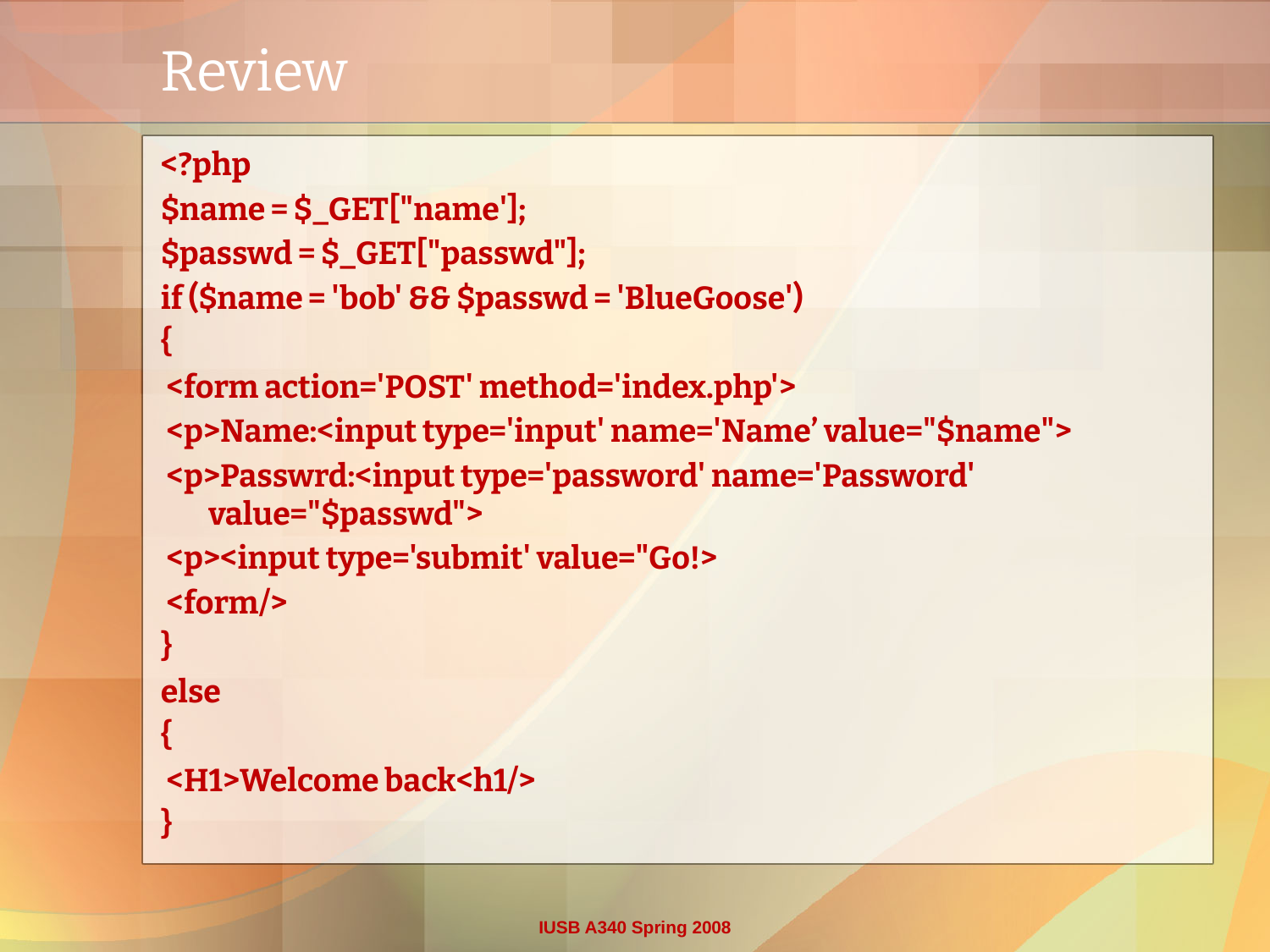

# Review
<?php
$name = $_GET["name'];
$passwd = $_GET["passwd"];
if ($name = 'bob' && $passwd = 'BlueGoose')
{
 <form action='POST' method='index.php'>
 <p>Name:<input type='input' name='Name’ value="$name">
 <p>Passwrd:<input type='password' name='Password' value="$passwd">
 <p><input type='submit' value="Go!>
 <form/>
}
else
{
 <H1>Welcome back<h1/>
}

IUSB A340 Spring 2008